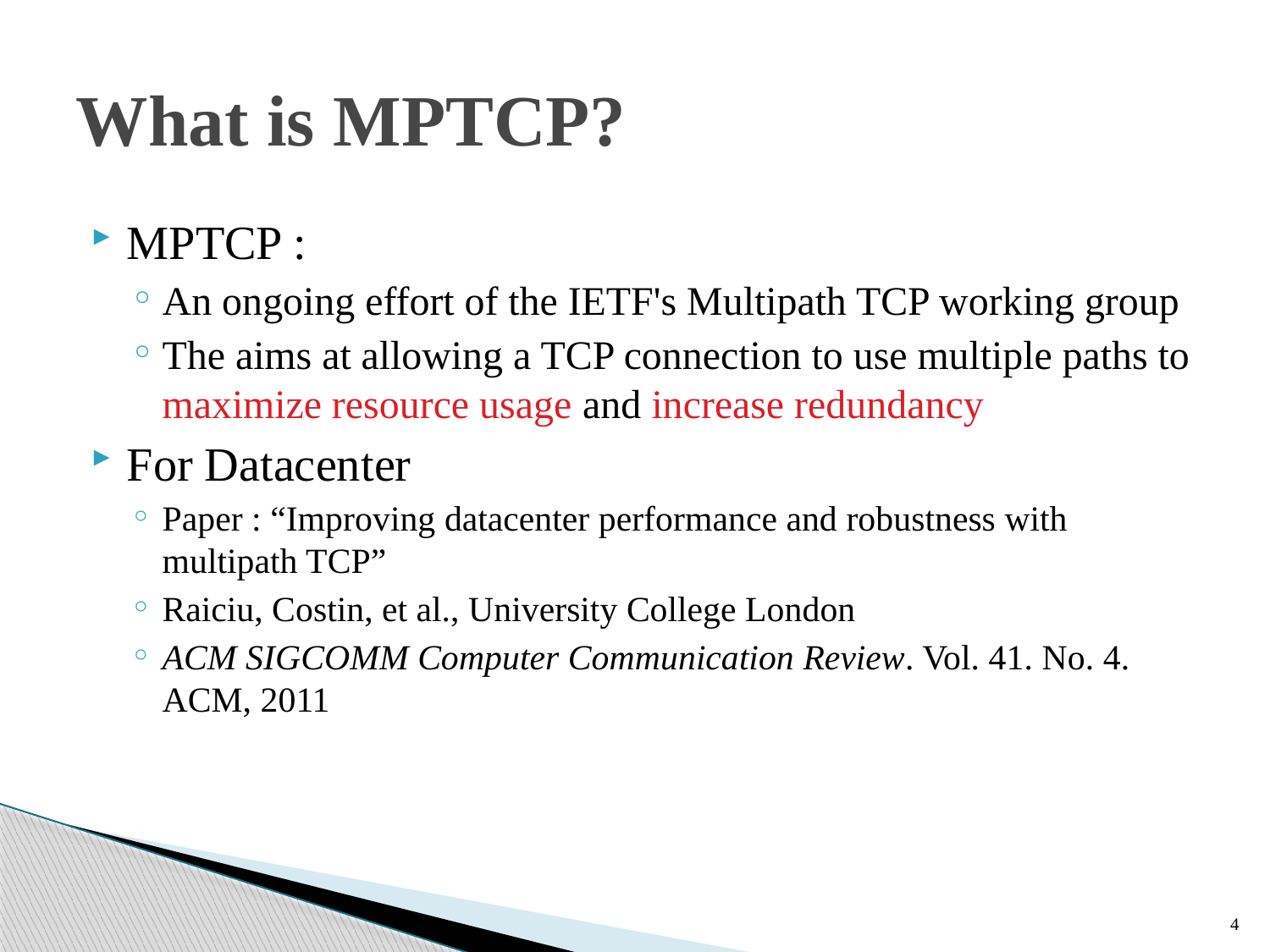

# What is MPTCP?
MPTCP :
An ongoing effort of the IETF's Multipath TCP working group
The aims at allowing a TCP connection to use multiple paths to maximize resource usage and increase redundancy
For Datacenter
Paper : “Improving datacenter performance and robustness with multipath TCP”
Raiciu, Costin, et al., University College London
ACM SIGCOMM Computer Communication Review. Vol. 41. No. 4. ACM, 2011
4